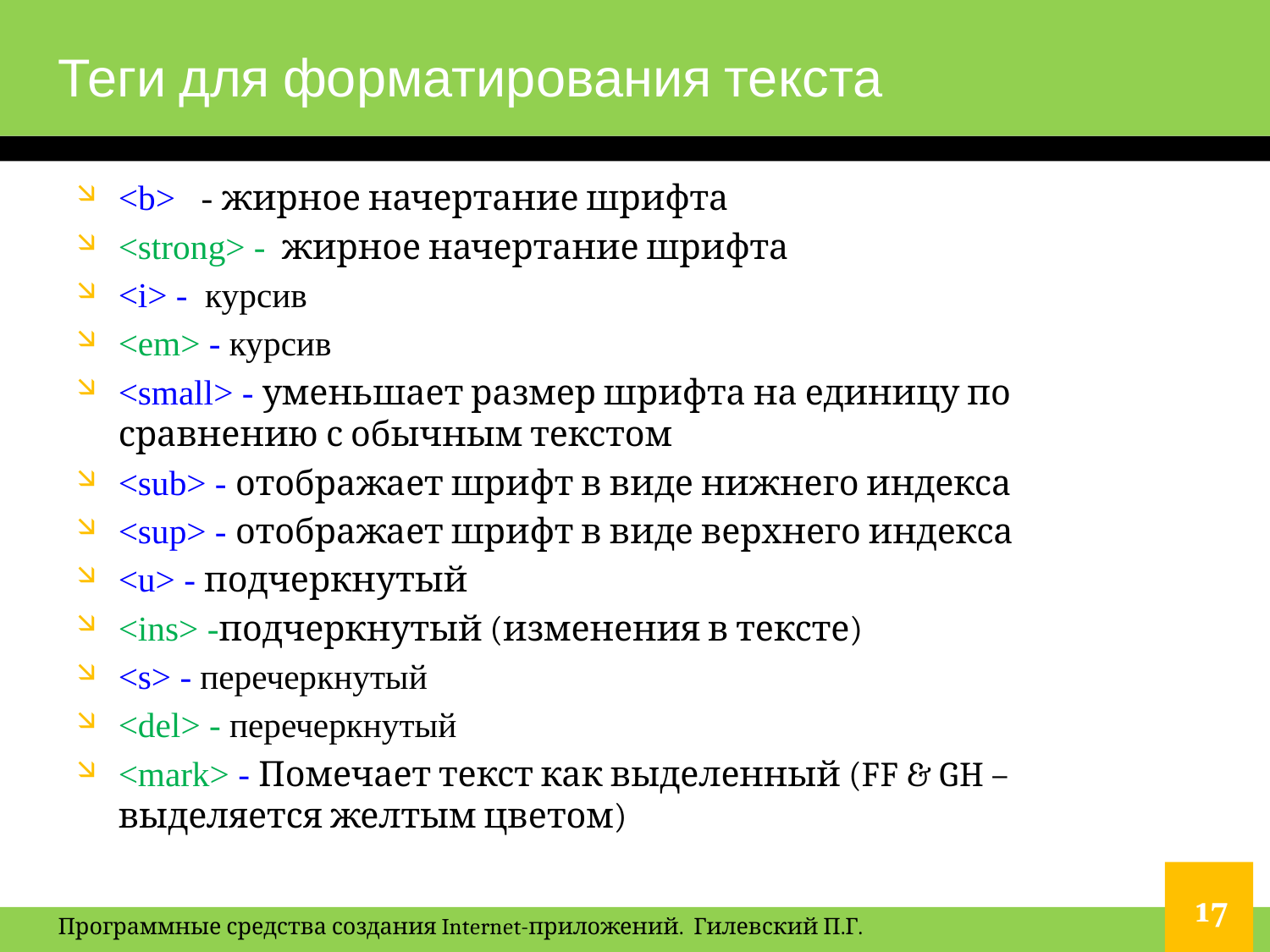

# Теги для форматирования текста
<b>   - жирное начертание шрифта
<strong> -  жирное начертание шрифта
<i> -  курсив
<em> - курсив
<small> - уменьшает размер шрифта на единицу по сравнению с обычным текстом
<sub> - отображает шрифт в виде нижнего индекса
<sup> - отображает шрифт в виде верхнего индекса
<u> - подчеркнутый
<ins> -подчеркнутый (изменения в тексте)
<s> - перечеркнутый
<del> - перечеркнутый
<mark> - Помечает текст как выделенный (FF & GH – выделяется желтым цветом)
17